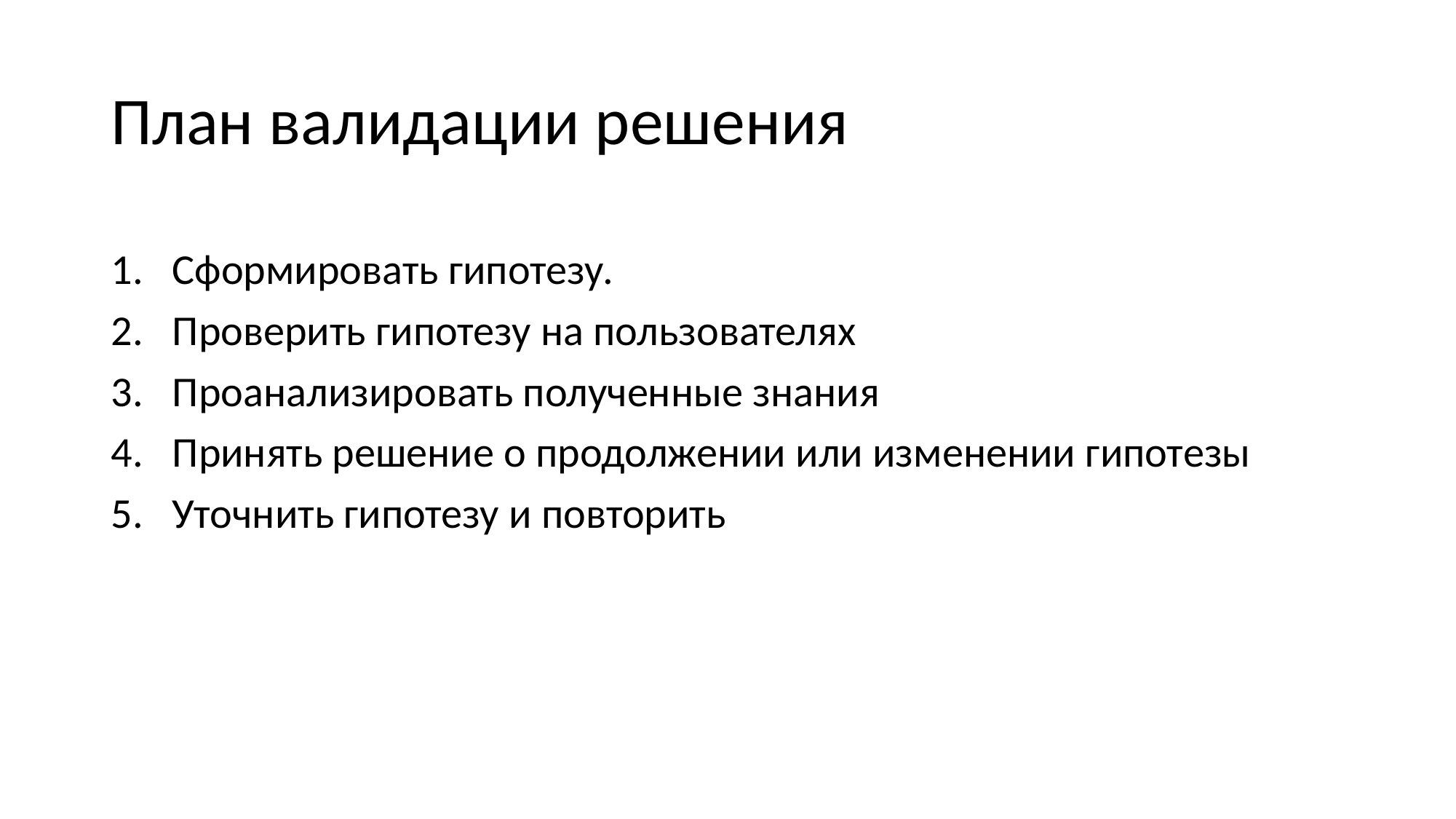

# План валидации решения
Сформировать гипотезу.
Проверить гипотезу на пользователях
Проанализировать полученные знания
Принять решение о продолжении или изменении гипотезы
Уточнить гипотезу и повторить